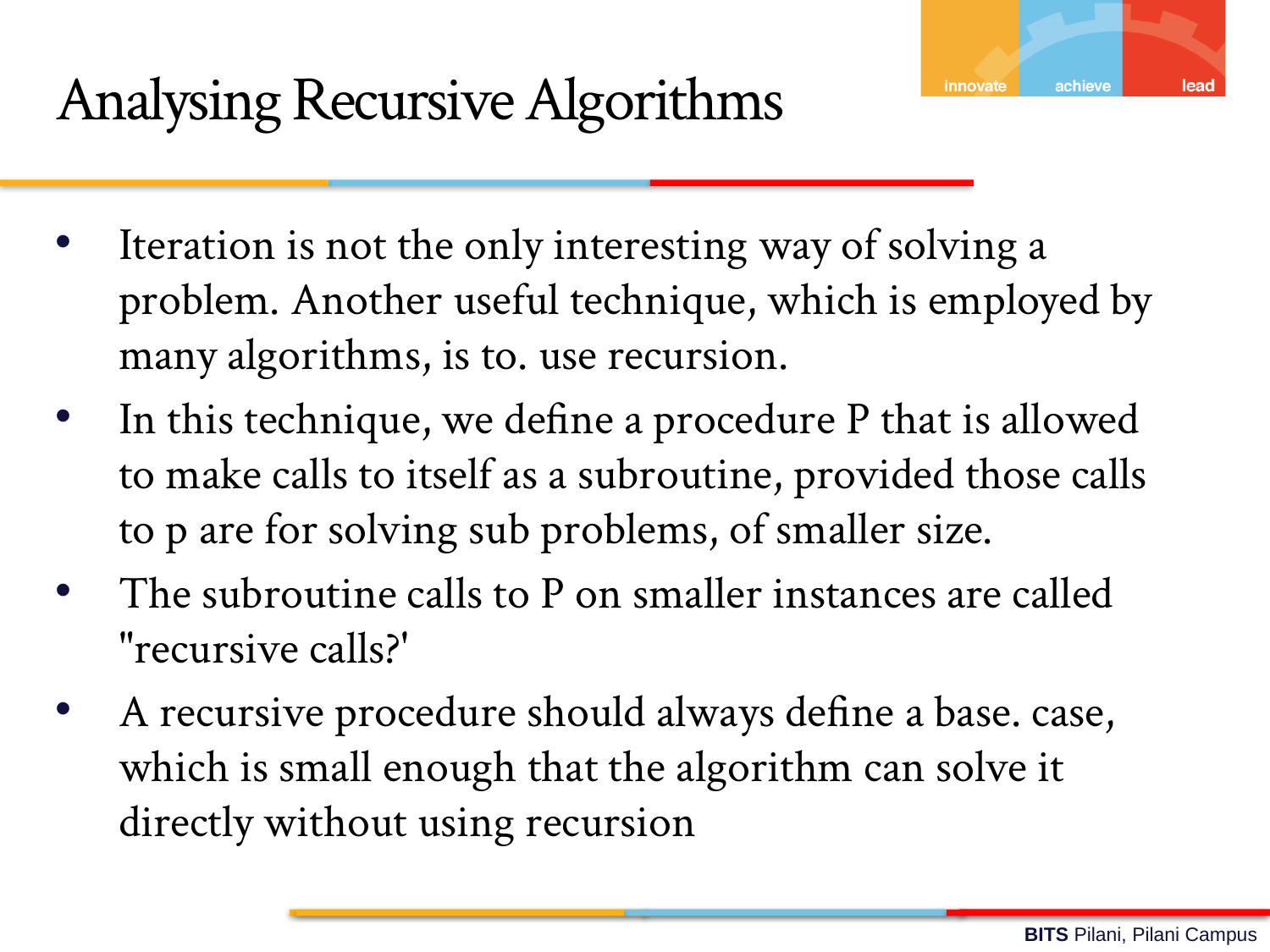

Analysing Recursive Algorithms
Iteration is not the only interesting way of solving a problem. Another useful technique, which is employed by many algorithms, is to. use recursion.
In this technique, we define a procedure P that is allowed to make calls to itself as a subroutine, provided those calls to p are for solving sub problems, of smaller size.
The subroutine calls to P on smaller instances are called "recursive calls?'
A recursive procedure should always define a base. case, which is small enough that the algorithm can solve it directly without using recursion